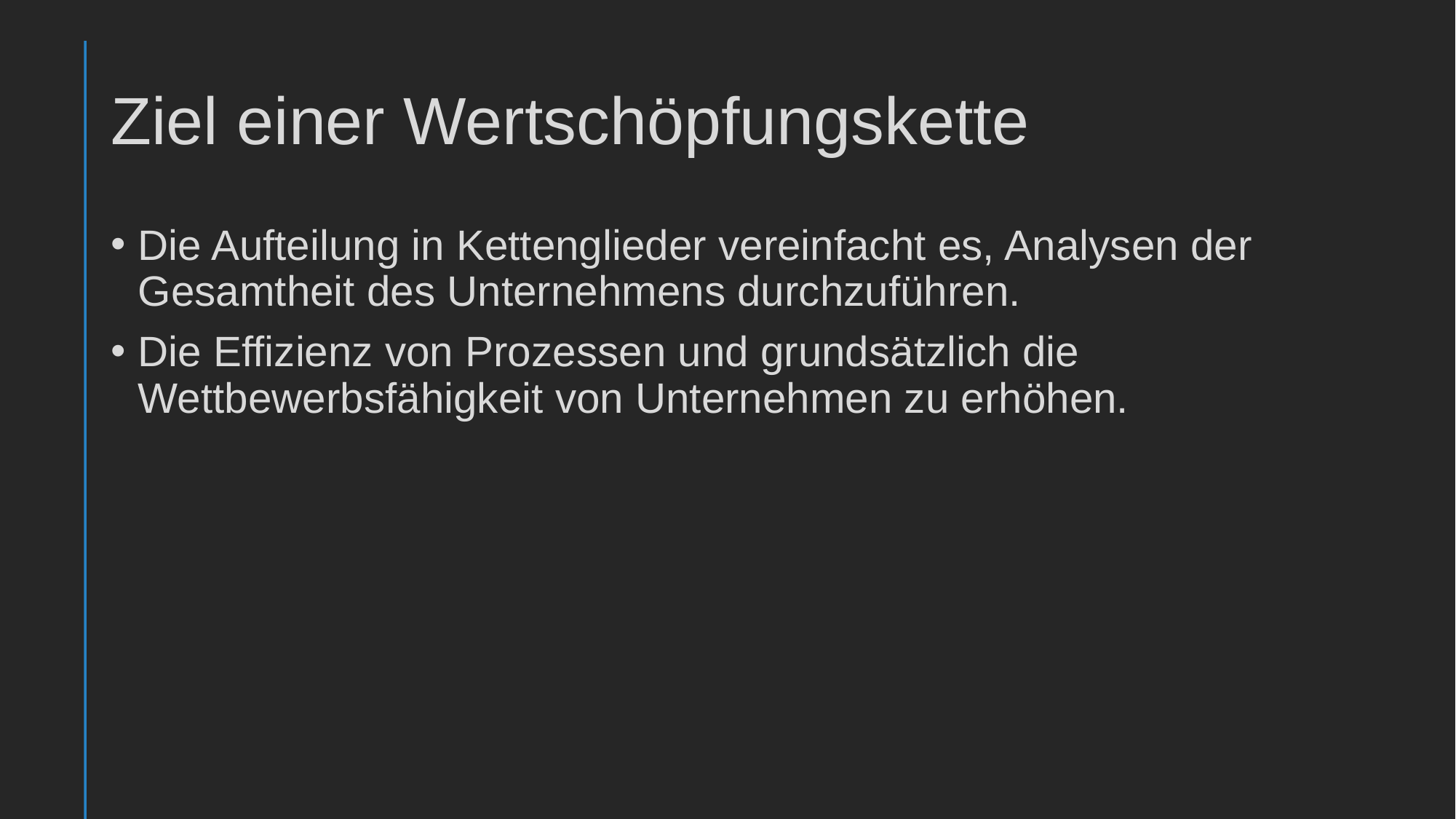

# Ziel einer Wertschöpfungskette
Die Aufteilung in Kettenglieder vereinfacht es, Analysen der Gesamtheit des Unternehmens durchzuführen.
Die Effizienz von Prozessen und grundsätzlich die Wettbewerbsfähigkeit von Unternehmen zu erhöhen.